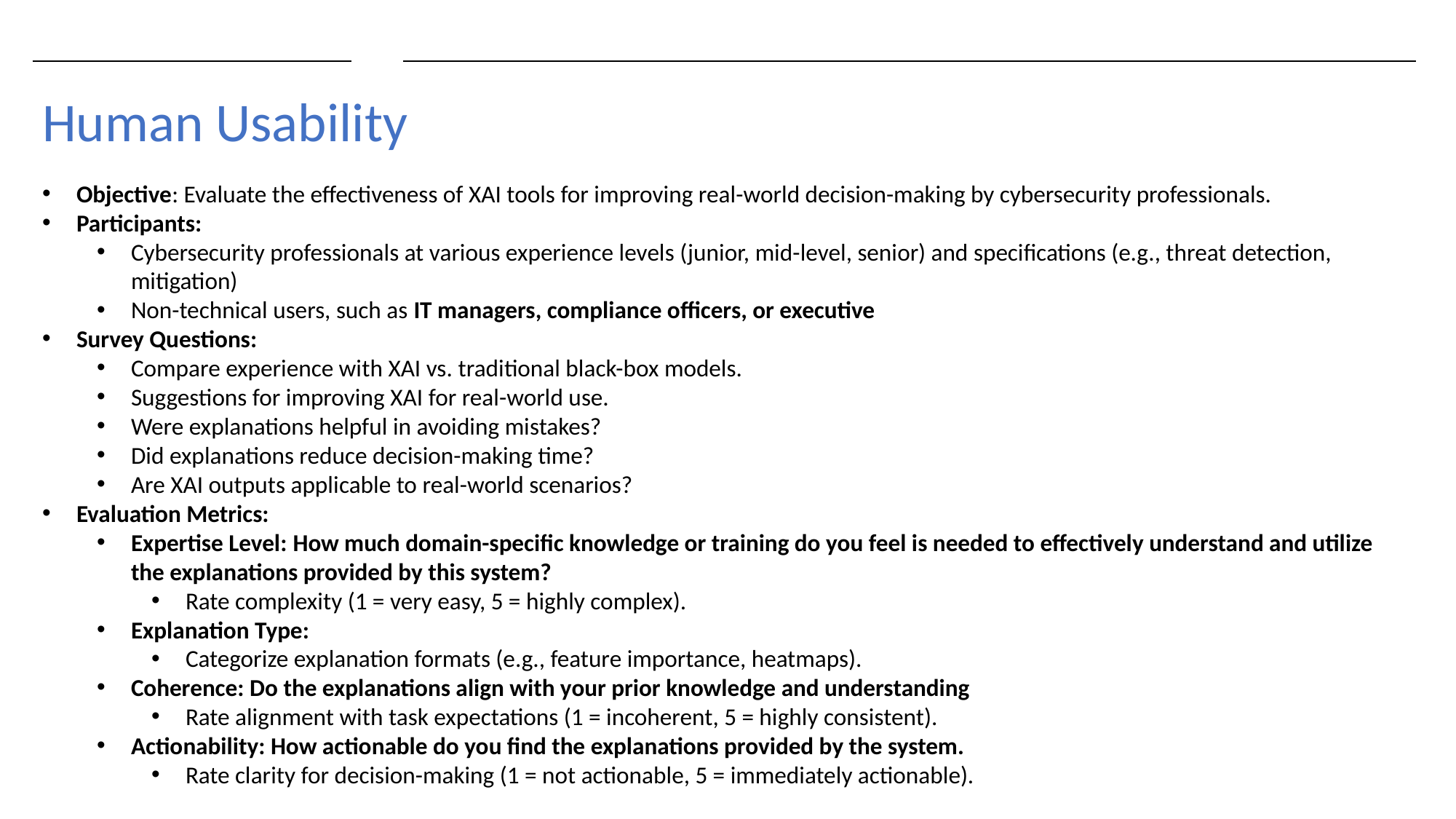

# Human Usability
Objective: Evaluate the effectiveness of XAI tools for improving real-world decision-making by cybersecurity professionals.
Participants:
Cybersecurity professionals at various experience levels (junior, mid-level, senior) and specifications (e.g., threat detection, mitigation)
Non-technical users, such as IT managers, compliance officers, or executive
Survey Questions:
Compare experience with XAI vs. traditional black-box models.
Suggestions for improving XAI for real-world use.
Were explanations helpful in avoiding mistakes?
Did explanations reduce decision-making time?
Are XAI outputs applicable to real-world scenarios?
Evaluation Metrics:
Expertise Level: How much domain-specific knowledge or training do you feel is needed to effectively understand and utilize the explanations provided by this system?
Rate complexity (1 = very easy, 5 = highly complex).
Explanation Type:
Categorize explanation formats (e.g., feature importance, heatmaps).
Coherence: Do the explanations align with your prior knowledge and understanding
Rate alignment with task expectations (1 = incoherent, 5 = highly consistent).
Actionability: How actionable do you find the explanations provided by the system.
Rate clarity for decision-making (1 = not actionable, 5 = immediately actionable).